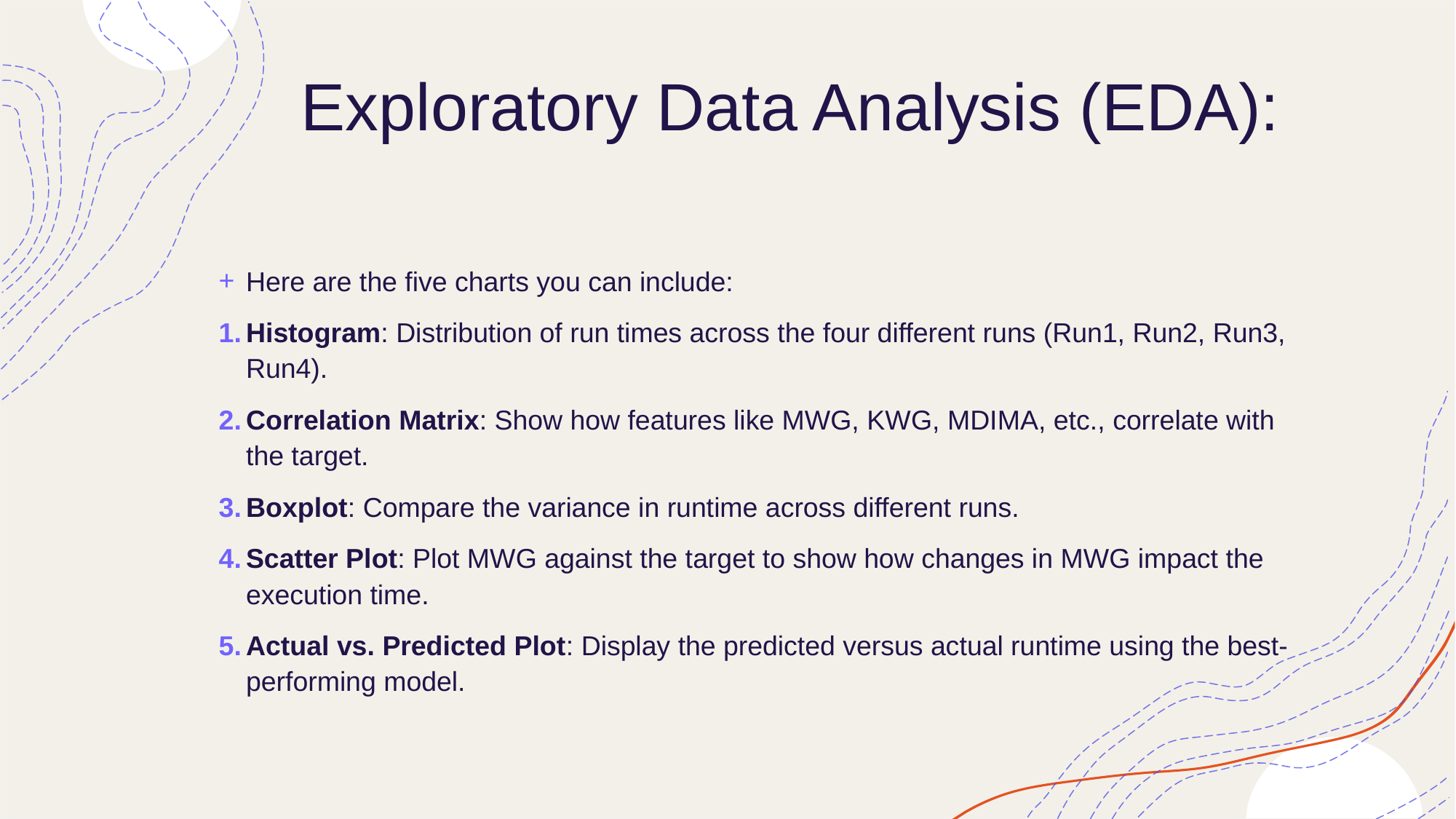

# Exploratory Data Analysis (EDA):
Here are the five charts you can include:
Histogram: Distribution of run times across the four different runs (Run1, Run2, Run3, Run4).
Correlation Matrix: Show how features like MWG, KWG, MDIMA, etc., correlate with the target.
Boxplot: Compare the variance in runtime across different runs.
Scatter Plot: Plot MWG against the target to show how changes in MWG impact the execution time.
Actual vs. Predicted Plot: Display the predicted versus actual runtime using the best-performing model.